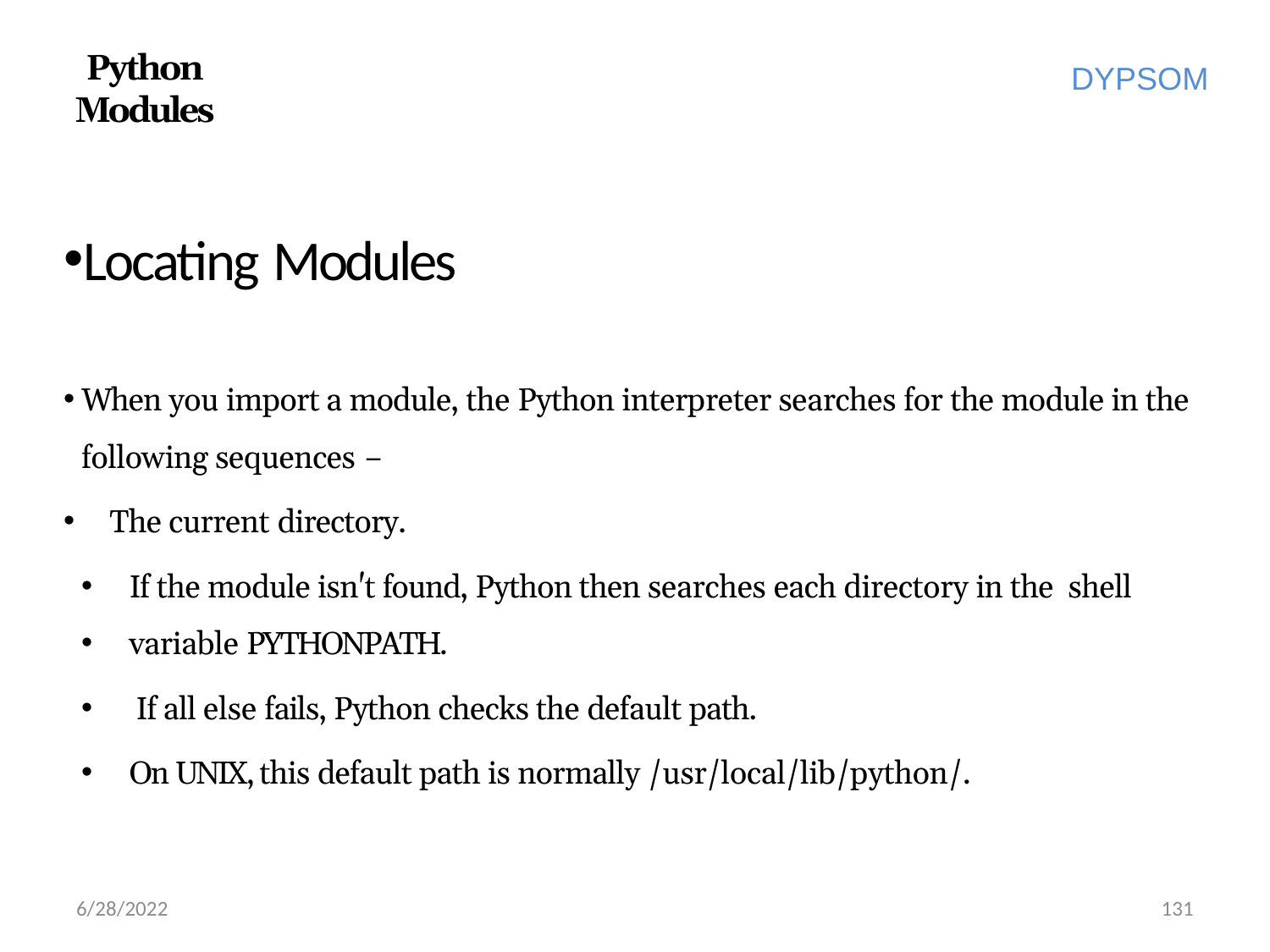

DYPSOM
# Python Modules
Locating Modules

When you import a module, the Python interpreter searches for the module in the  following sequences −
The current directory.
If the module isn't found, Python then searches each directory in the shell
variable PYTHONPATH.
If all else fails, Python checks the default path.
On UNIX, this default path is normally /usr/local/lib/python/.
6/28/2022
131